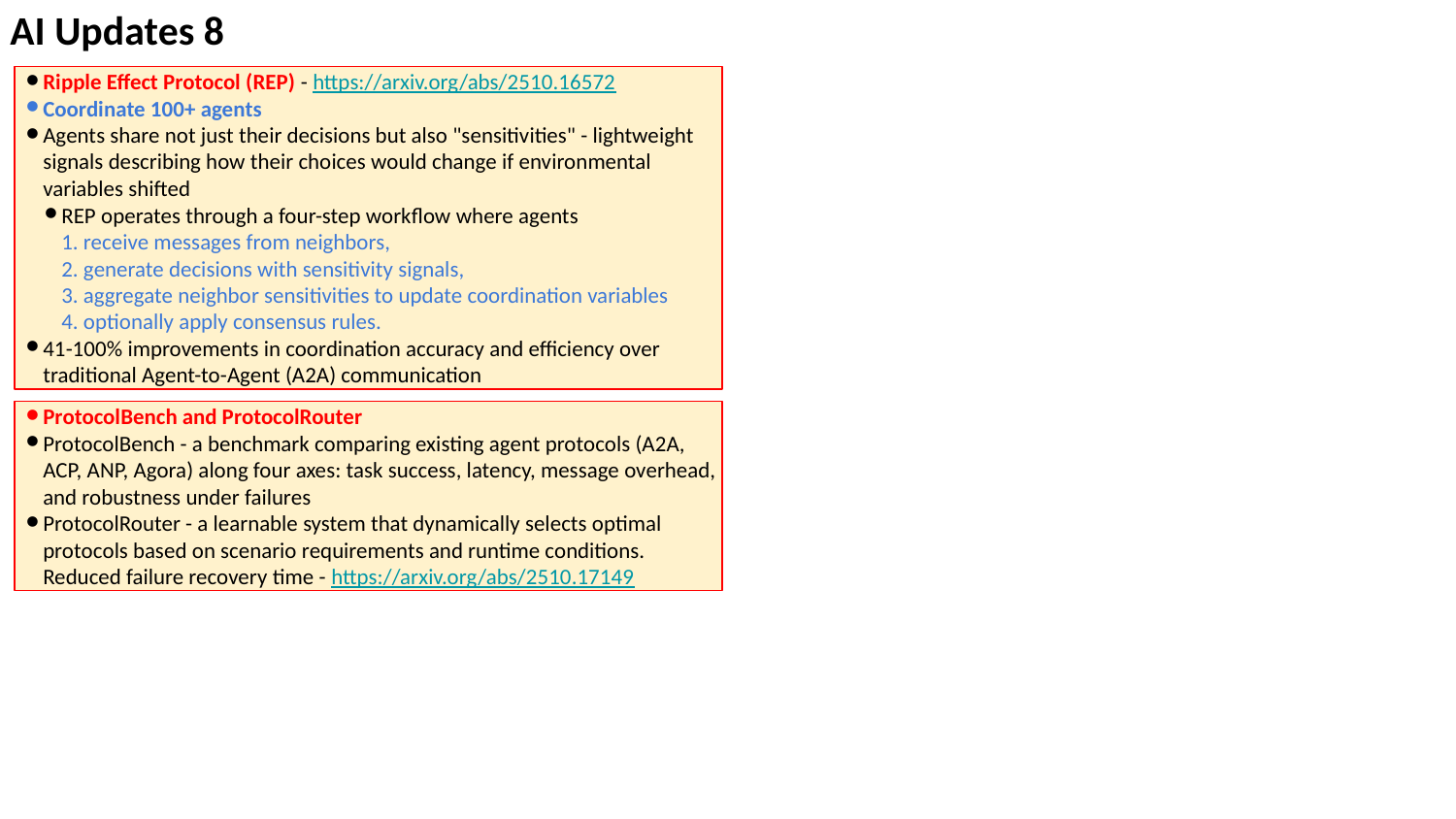

AI Updates 8
Ripple Effect Protocol (REP) - https://arxiv.org/abs/2510.16572
Coordinate 100+ agents
Agents share not just their decisions but also "sensitivities" - lightweight signals describing how their choices would change if environmental variables shifted
REP operates through a four-step workflow where agents
1. receive messages from neighbors,
2. generate decisions with sensitivity signals,
3. aggregate neighbor sensitivities to update coordination variables
4. optionally apply consensus rules.
41-100% improvements in coordination accuracy and efficiency over traditional Agent-to-Agent (A2A) communication
ProtocolBench and ProtocolRouter
ProtocolBench - a benchmark comparing existing agent protocols (A2A, ACP, ANP, Agora) along four axes: task success, latency, message overhead, and robustness under failures
ProtocolRouter - a learnable system that dynamically selects optimal protocols based on scenario requirements and runtime conditions. Reduced failure recovery time - https://arxiv.org/abs/2510.17149